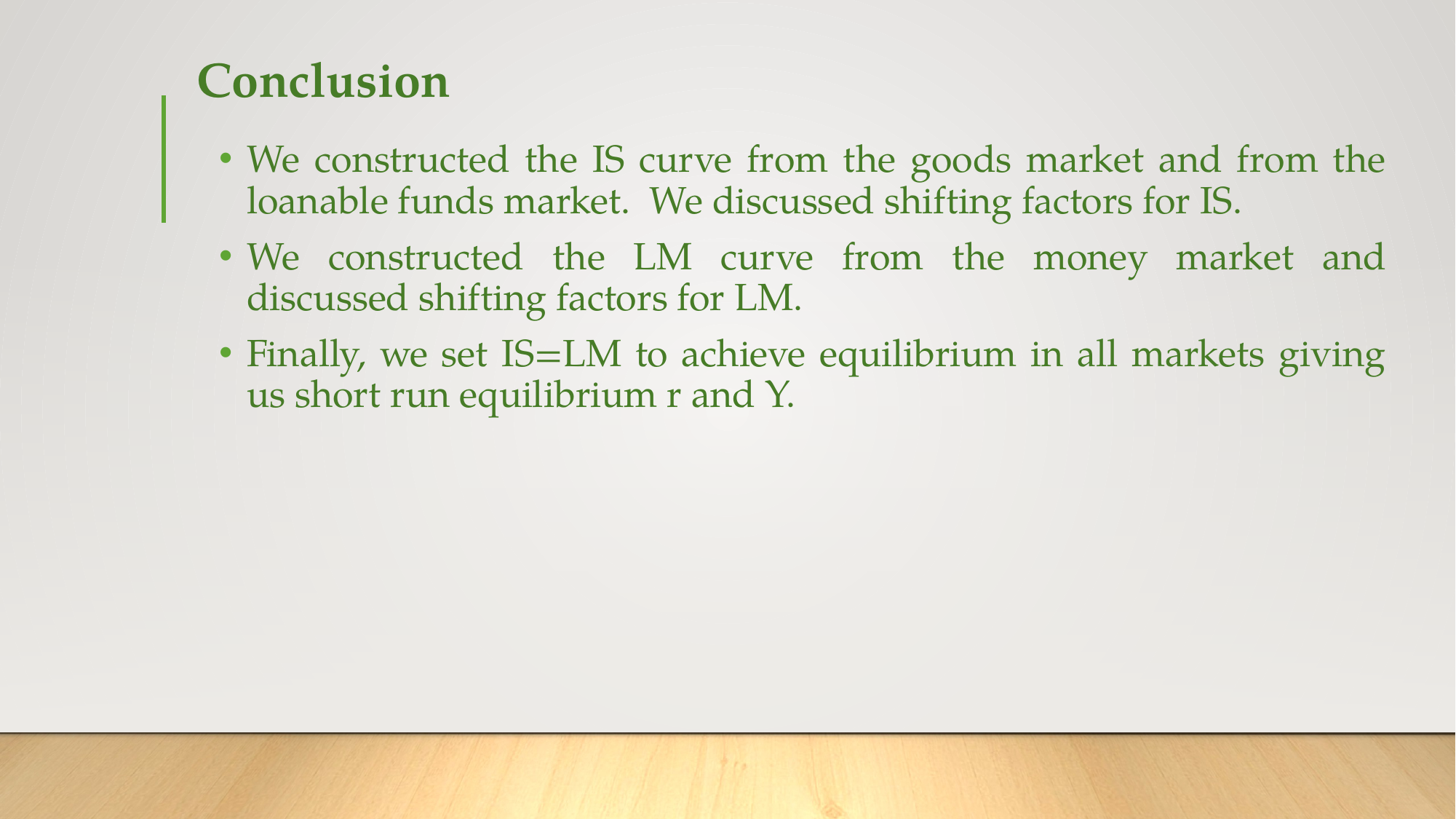

# Conclusion
We constructed the IS curve from the goods market and from the loanable funds market.  We discussed shifting factors for IS.
We constructed the LM curve from the money market and discussed shifting factors for LM.
Finally, we set IS=LM to achieve equilibrium in all markets giving us short run equilibrium r and Y.